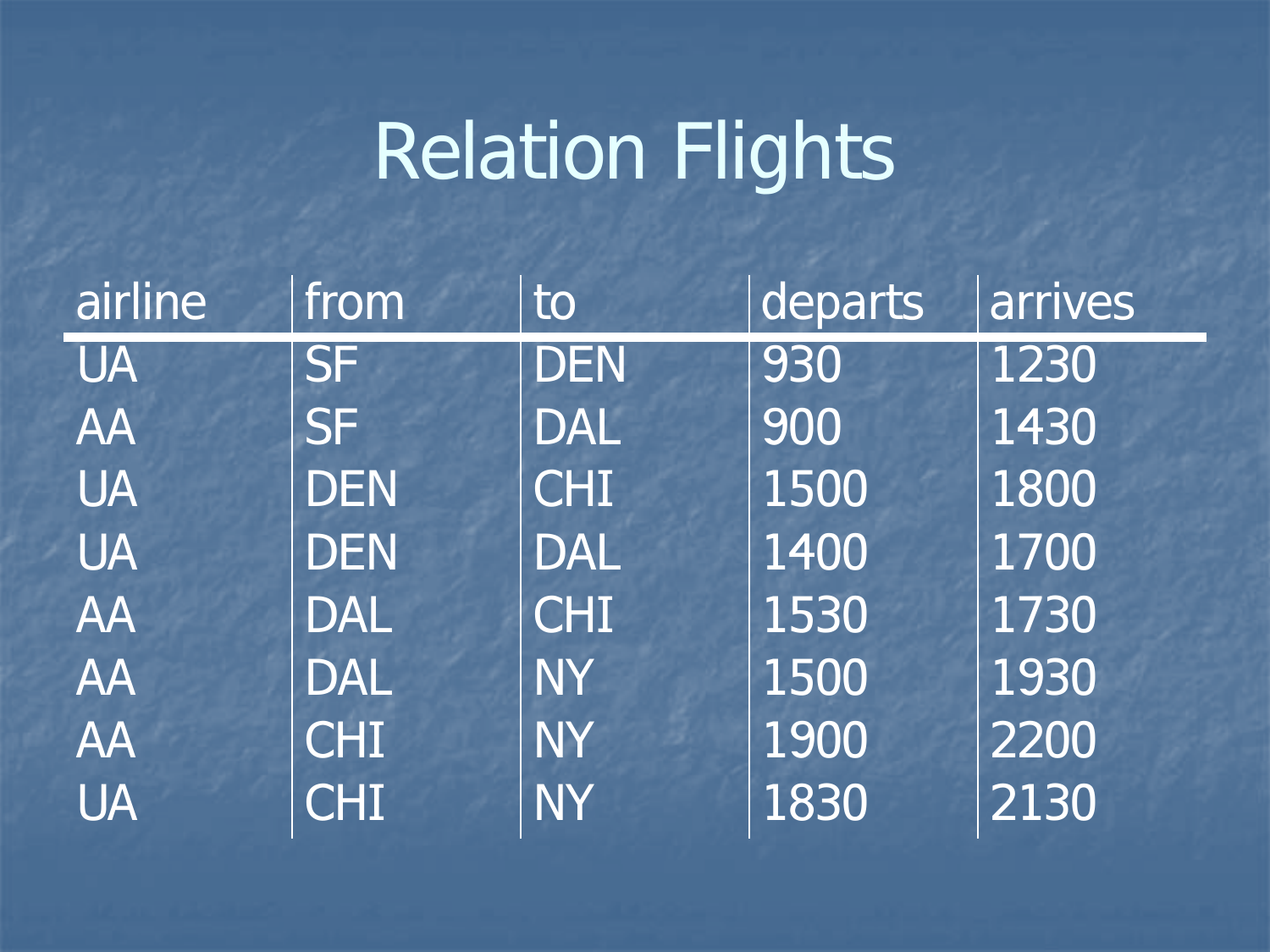

# Relation Flights
| airline | from | to | departs | arrives |
| --- | --- | --- | --- | --- |
| UA | SF | DEN | 930 | 1230 |
| AA | SF | DAL | 900 | 1430 |
| UA | DEN | CHI | 1500 | 1800 |
| UA | DEN | DAL | 1400 | 1700 |
| AA | DAL | CHI | 1530 | 1730 |
| AA | DAL | NY | 1500 | 1930 |
| AA | CHI | NY | 1900 | 2200 |
| UA | CHI | NY | 1830 | 2130 |